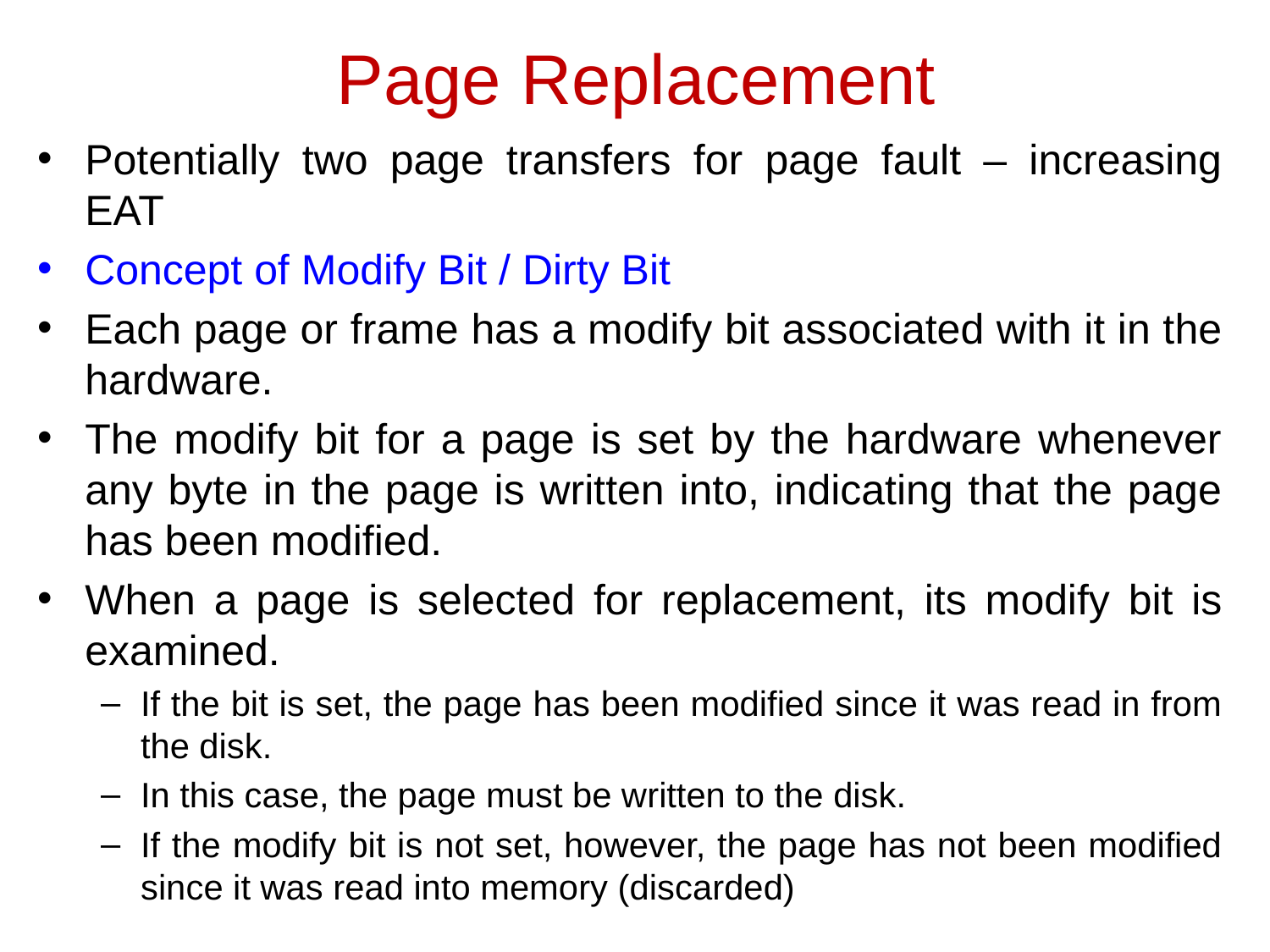

Page Replacement
Potentially two page transfers for page fault – increasing EAT
Concept of Modify Bit / Dirty Bit
Each page or frame has a modify bit associated with it in the hardware.
The modify bit for a page is set by the hardware whenever any byte in the page is written into, indicating that the page has been modified.
When a page is selected for replacement, its modify bit is examined.
If the bit is set, the page has been modified since it was read in from the disk.
In this case, the page must be written to the disk.
If the modify bit is not set, however, the page has not been modified since it was read into memory (discarded)